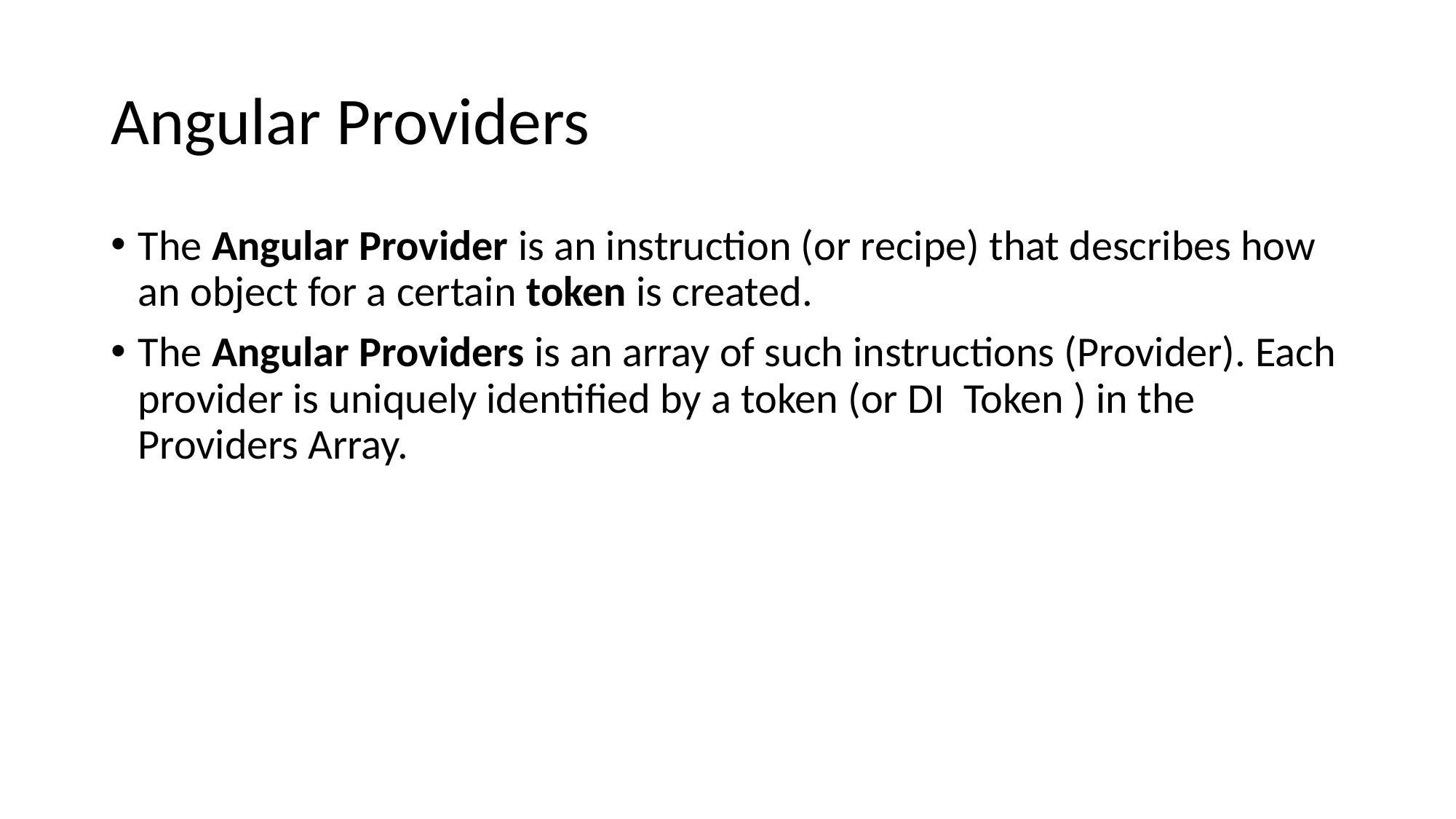

# Angular Providers
The Angular Provider is an instruction (or recipe) that describes how an object for a certain token is created.
The Angular Providers is an array of such instructions (Provider). Each provider is uniquely identified by a token (or DI  Token ) in the Providers Array.